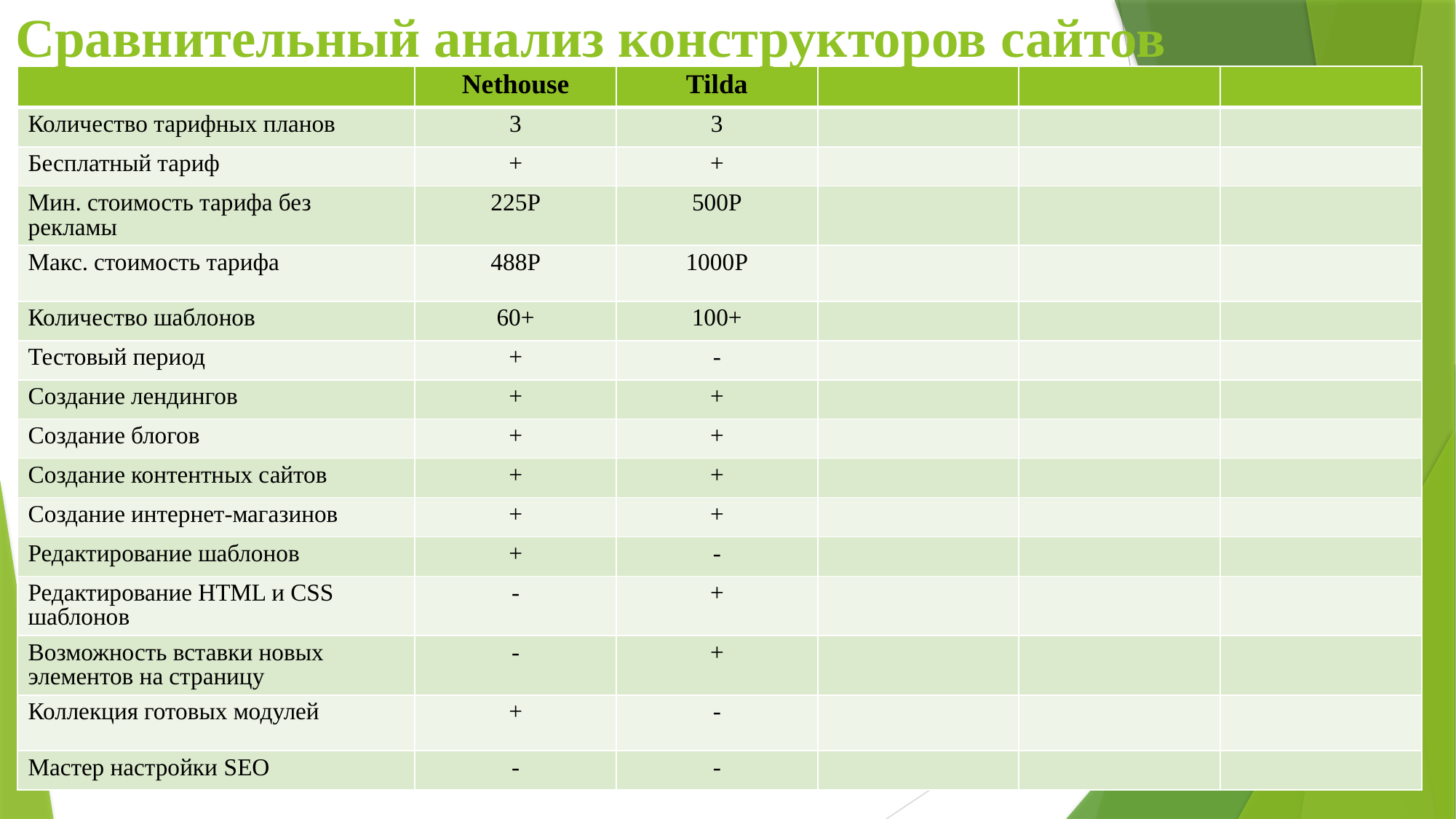

Сравнительный анализ конструкторов сайтов
|  | Nethouse | Tilda |  |  |  |
| --- | --- | --- | --- | --- | --- |
| Количество тарифных планов | 3 | 3 |  |  |  |
| Бесплатный тариф | + | + |  |  |  |
| Мин. стоимость тарифа без рекламы | 225Р | 500Р |  |  |  |
| Макс. стоимость тарифа | 488Р | 1000Р |  |  |  |
| Количество шаблонов | 60+ | 100+ |  |  |  |
| Тестовый период | + | - |  |  |  |
| Создание лендингов | + | + |  |  |  |
| Создание блогов | + | + |  |  |  |
| Создание контентных сайтов | + | + |  |  |  |
| Создание интернет-магазинов | + | + |  |  |  |
| Редактирование шаблонов | + | - |  |  |  |
| Редактирование HTML и CSS шаблонов | - | + |  |  |  |
| Возможность вставки новых элементов на страницу | - | + |  |  |  |
| Коллекция готовых модулей | + | - |  |  |  |
| Мастер настройки SEO | - | - |  |  |  |
#
8